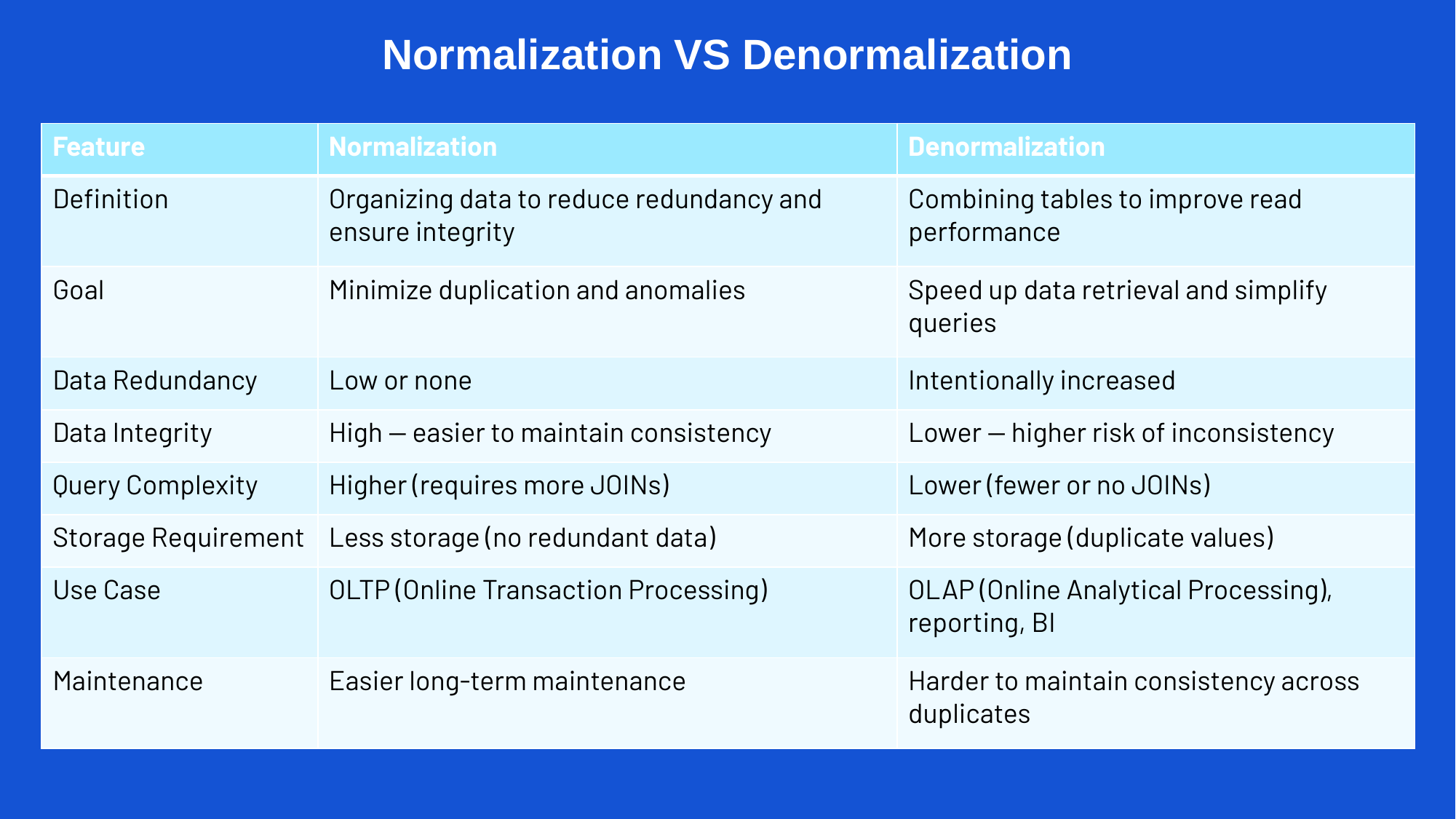

Normalization VS Denormalization
| Feature | Normalization | Denormalization |
| --- | --- | --- |
| Definition | Organizing data to reduce redundancy and ensure integrity | Combining tables to improve read performance |
| Goal | Minimize duplication and anomalies | Speed up data retrieval and simplify queries |
| Data Redundancy | Low or none | Intentionally increased |
| Data Integrity | High — easier to maintain consistency | Lower — higher risk of inconsistency |
| Query Complexity | Higher (requires more JOINs) | Lower (fewer or no JOINs) |
| Storage Requirement | Less storage (no redundant data) | More storage (duplicate values) |
| Use Case | OLTP (Online Transaction Processing) | OLAP (Online Analytical Processing), reporting, BI |
| Maintenance | Easier long-term maintenance | Harder to maintain consistency across duplicates |